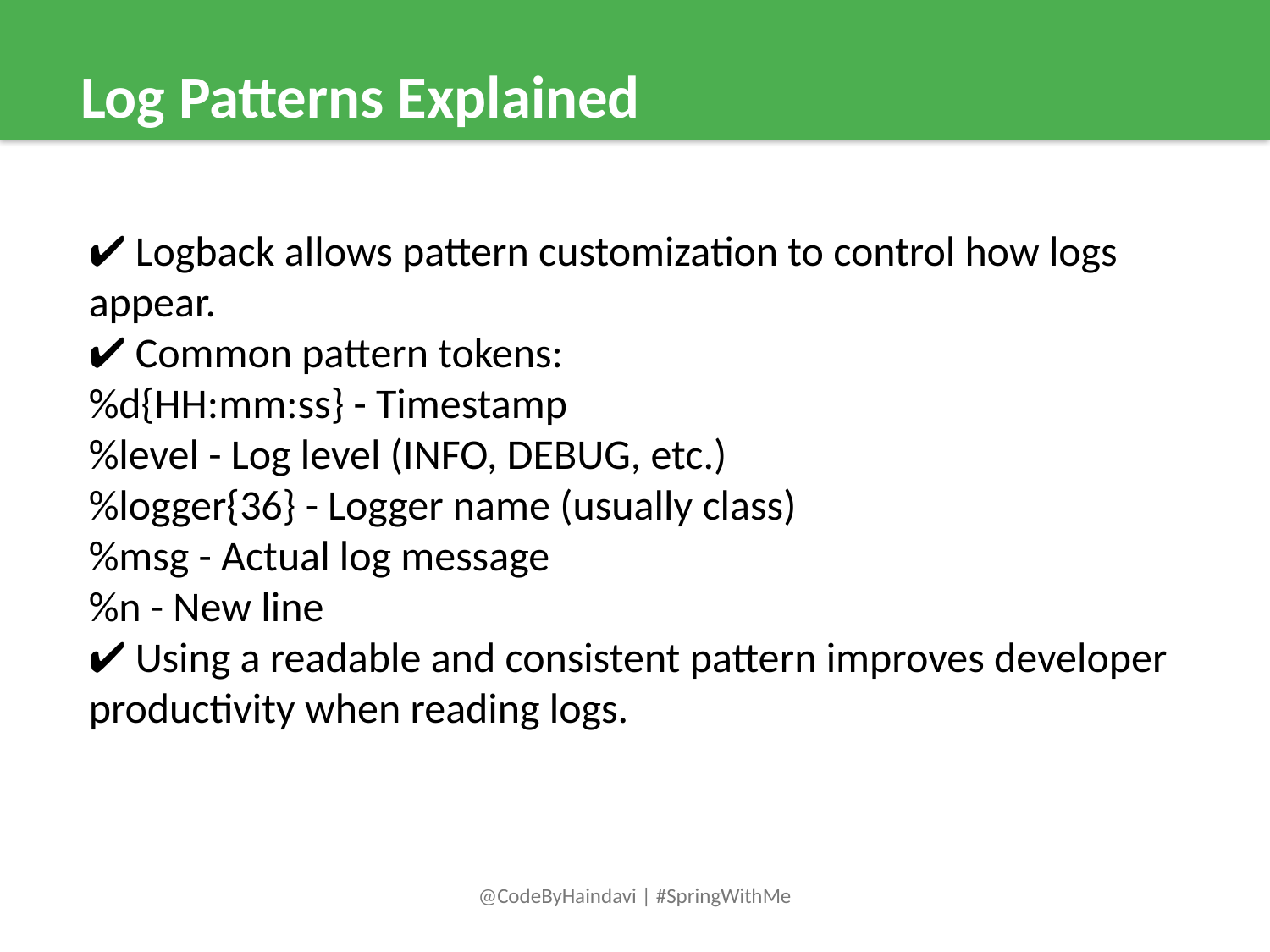

Log Patterns Explained
✔️ Logback allows pattern customization to control how logs appear.
✔️ Common pattern tokens:
%d{HH:mm:ss} - Timestamp
%level - Log level (INFO, DEBUG, etc.)
%logger{36} - Logger name (usually class)
%msg - Actual log message
%n - New line
✔️ Using a readable and consistent pattern improves developer productivity when reading logs.

@CodeByHaindavi | #SpringWithMe